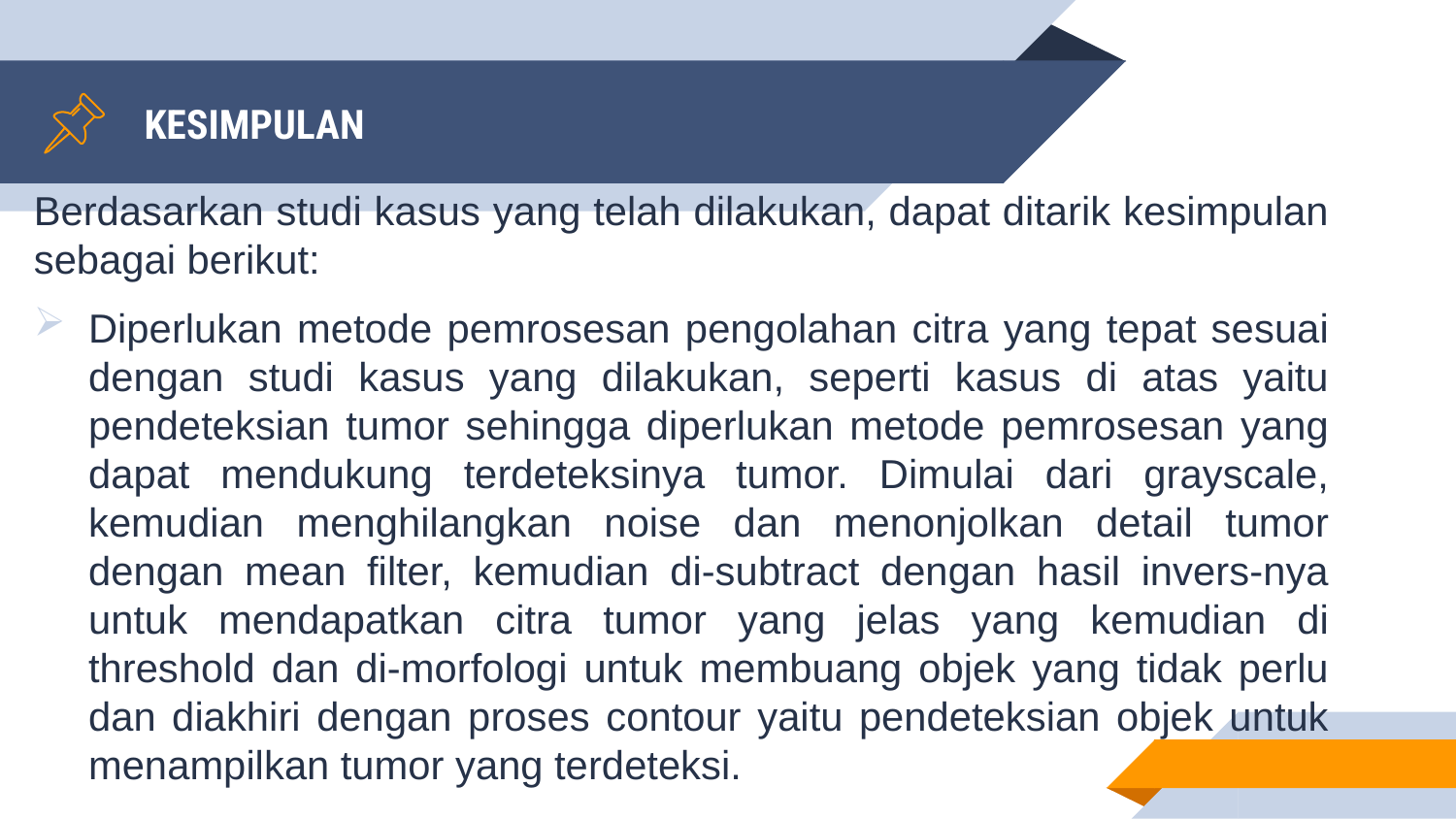

# KESIMPULAN

Berdasarkan studi kasus yang telah dilakukan, dapat ditarik kesimpulan sebagai berikut:
Diperlukan metode pemrosesan pengolahan citra yang tepat sesuai dengan studi kasus yang dilakukan, seperti kasus di atas yaitu pendeteksian tumor sehingga diperlukan metode pemrosesan yang dapat mendukung terdeteksinya tumor. Dimulai dari grayscale, kemudian menghilangkan noise dan menonjolkan detail tumor dengan mean filter, kemudian di-subtract dengan hasil invers-nya untuk mendapatkan citra tumor yang jelas yang kemudian di threshold dan di-morfologi untuk membuang objek yang tidak perlu dan diakhiri dengan proses contour yaitu pendeteksian objek untuk menampilkan tumor yang terdeteksi.